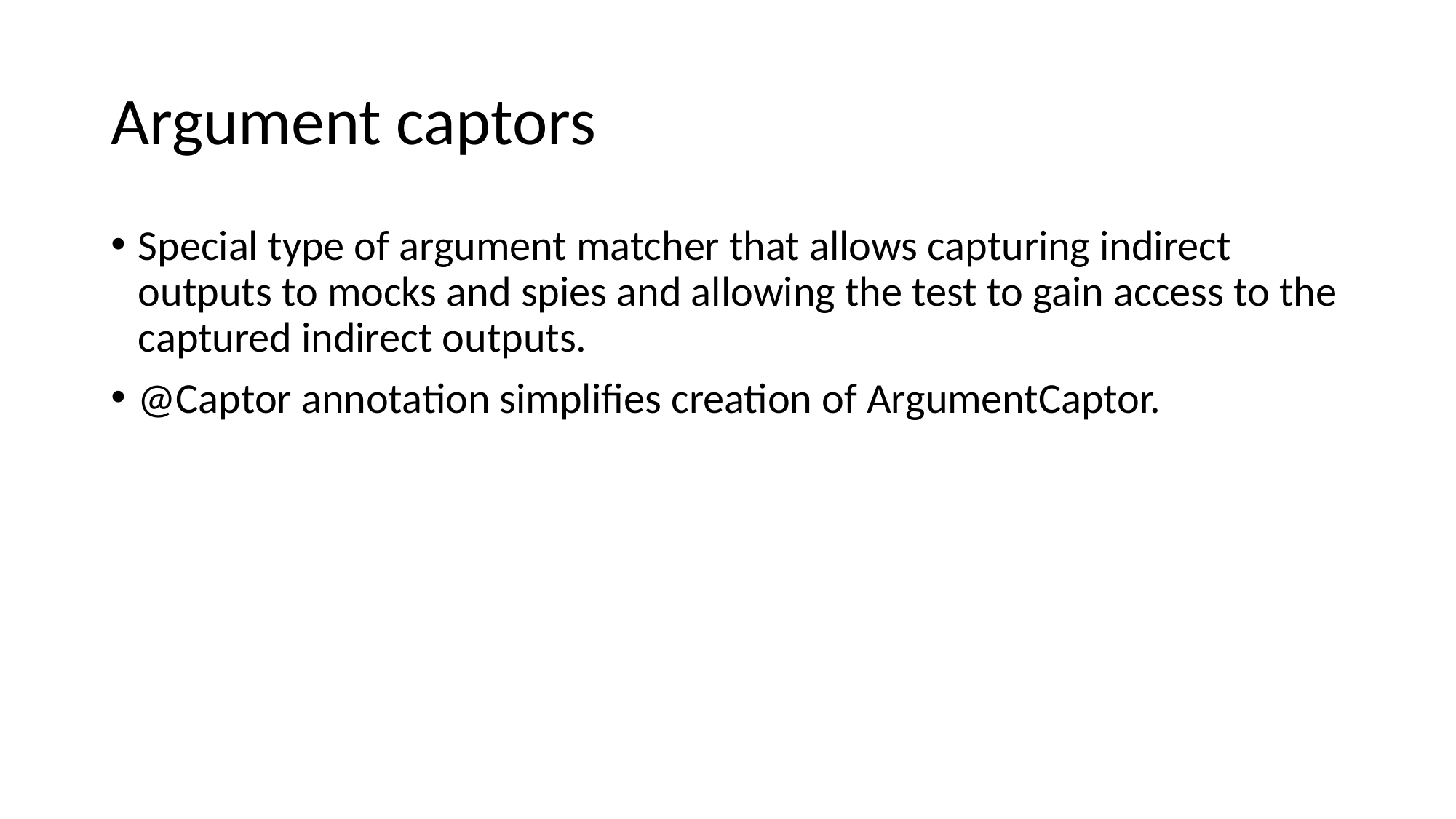

# Argument captors
Special type of argument matcher that allows capturing indirect outputs to mocks and spies and allowing the test to gain access to the captured indirect outputs.
@Captor annotation simplifies creation of ArgumentCaptor.